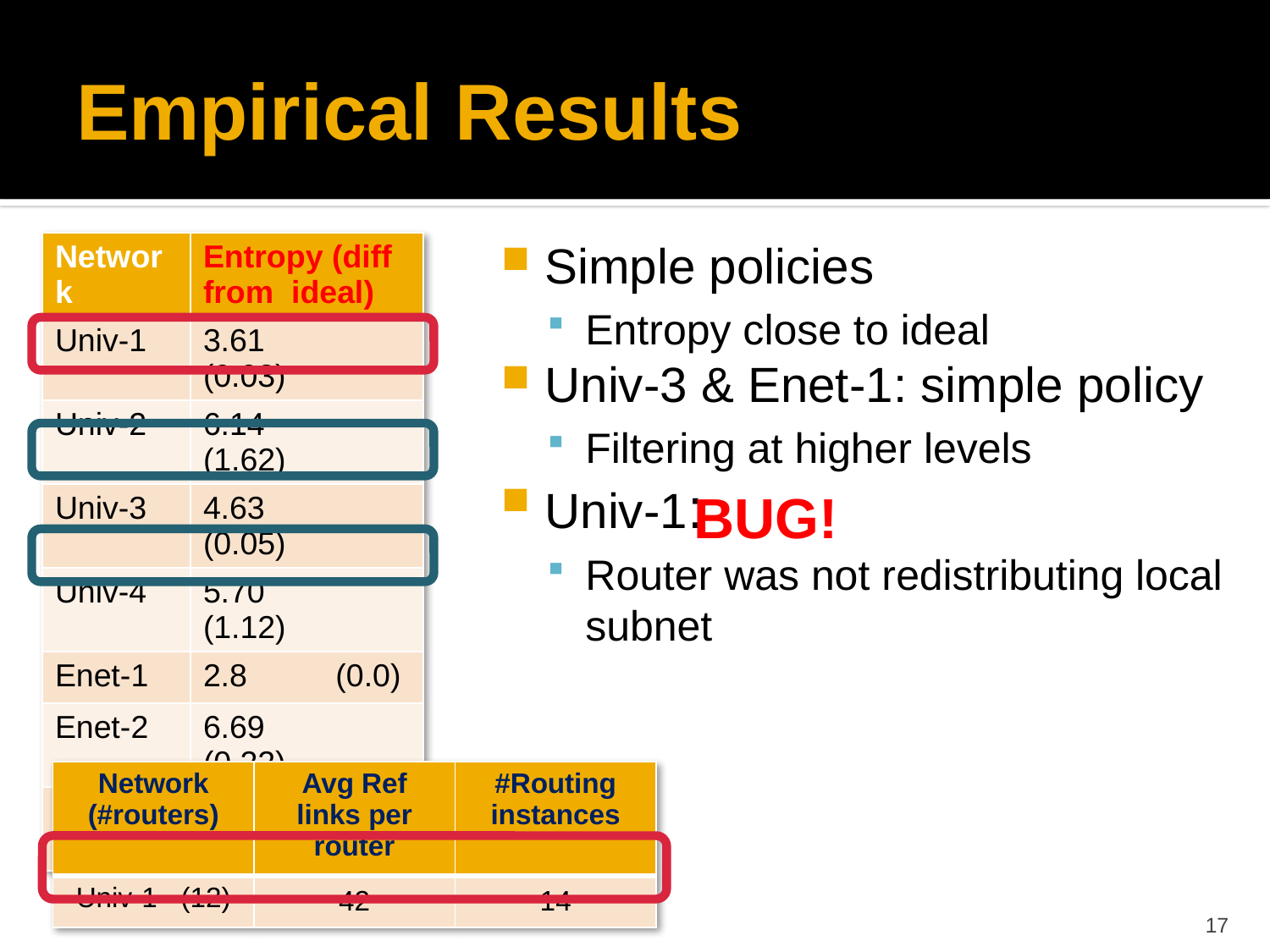

# Empirical Results
Simple policies
Entropy close to ideal
Univ-3 & Enet-1: simple policy
Filtering at higher levels
Univ-1:
Router was not redistributing local subnet

| Network | Entropy (diff from ideal) |
| --- | --- |
| Univ-1 | 3.61 (0.03) |
| Univ-2 | 6.14 (1.62) |
| Univ-3 | 4.63 (0.05) |
| Univ-4 | 5.70 (1.12) |
| Enet-1 | 2.8 (0.0) |
| Enet-2 | 6.69 (0.22) |
| Enet-3 | 5.34 (1.09) |

BUG!

| Network (#routers) | Avg Ref links per router | #Routing instances |
| --- | --- | --- |
| Univ-1 (12) | 42 | 14 |

17